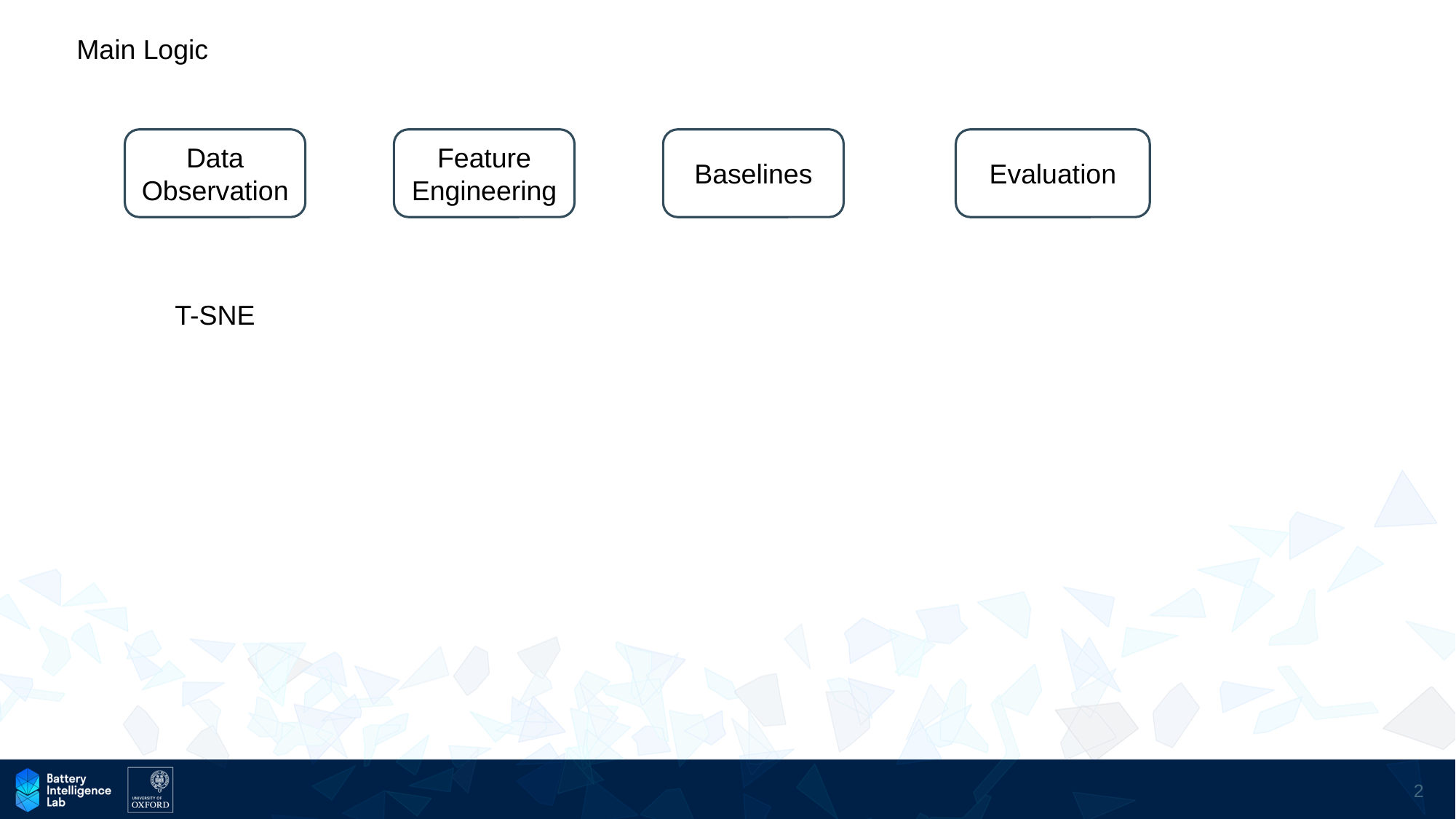

Main Logic
Data Observation
Feature Engineering
Evaluation
Baselines
T-SNE
2